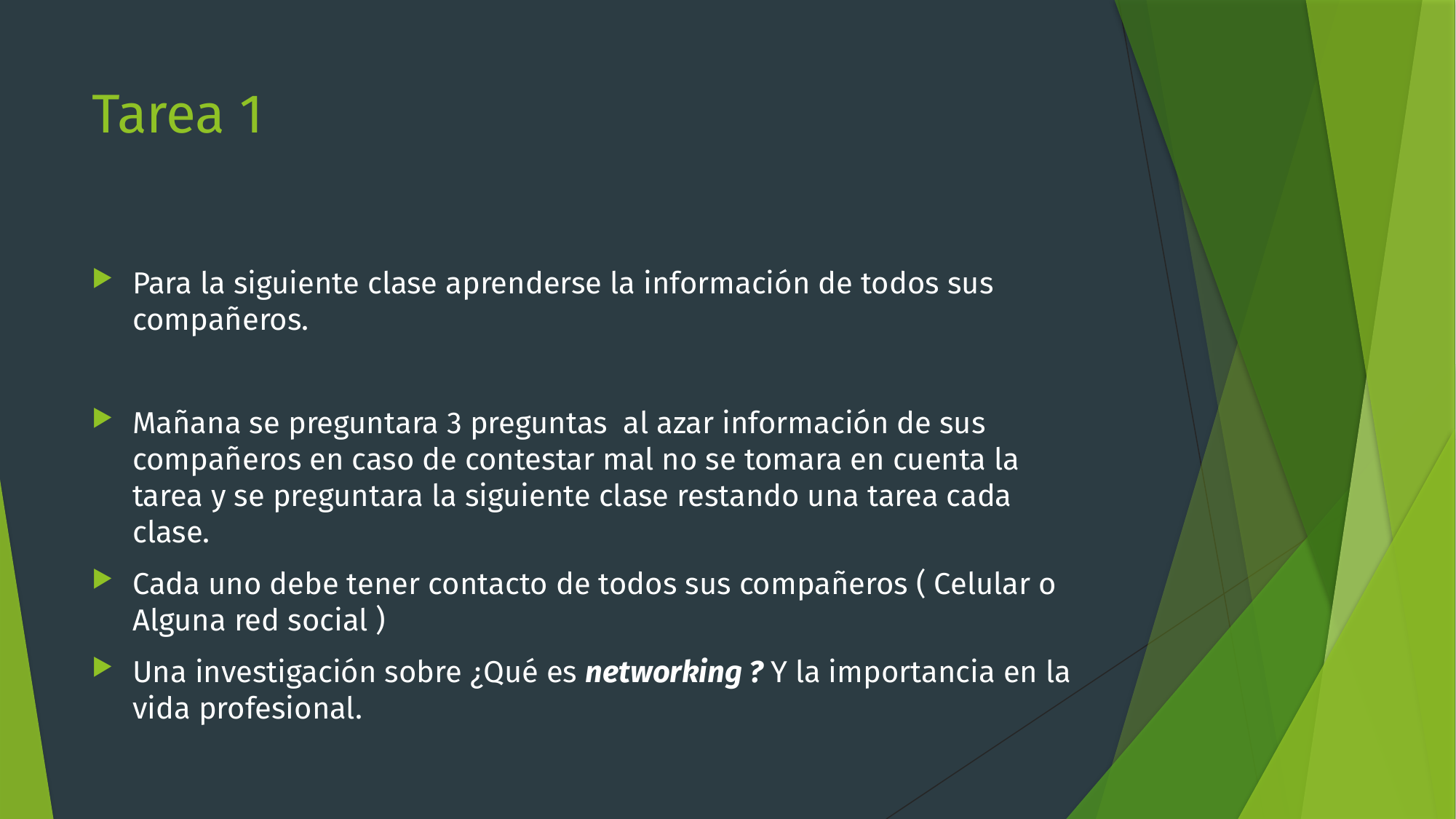

# Tarea 1
Para la siguiente clase aprenderse la información de todos sus compañeros.

Mañana se preguntara 3 preguntas  al azar información de sus compañeros en caso de contestar mal no se tomara en cuenta la tarea y se preguntara la siguiente clase restando una tarea cada clase.
Cada uno debe tener contacto de todos sus compañeros ( Celular o Alguna red social )
Una investigación sobre ¿Qué es networking ? Y la importancia en la vida profesional.